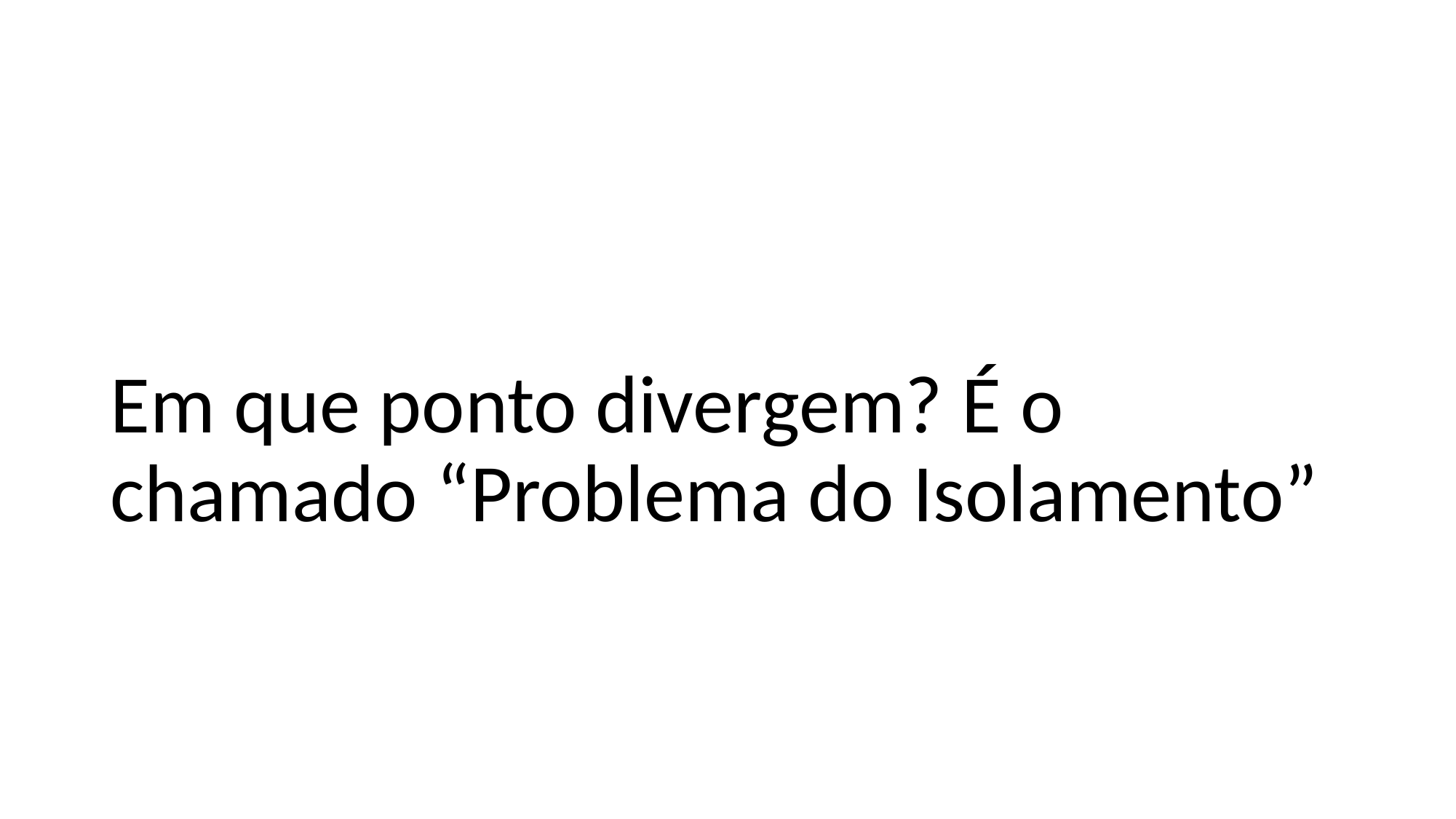

# Em que ponto divergem? É o chamado “Problema do Isolamento”